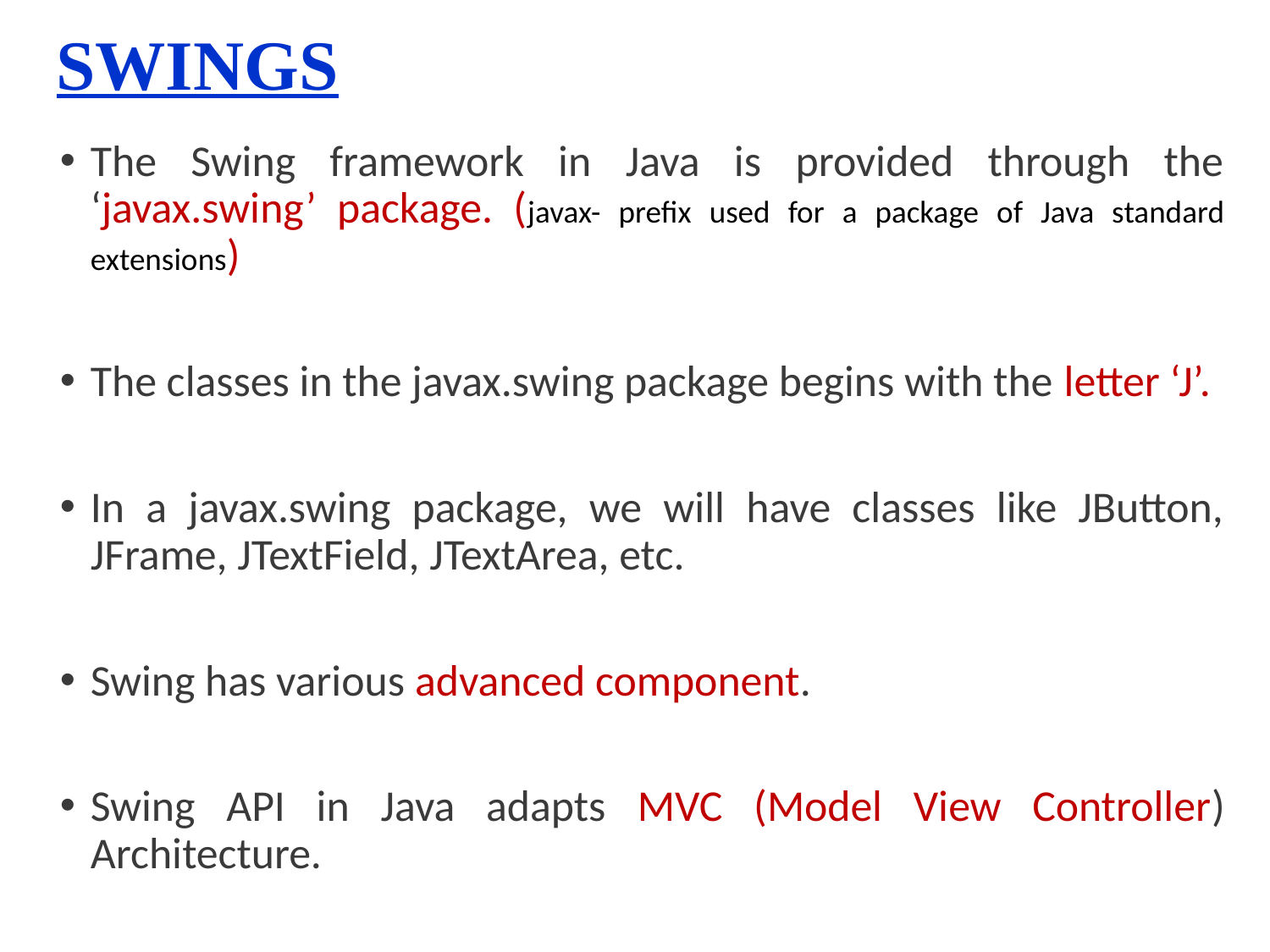

# SWINGS
The Swing framework in Java is provided through the ‘javax.swing’ package. (javax- prefix used for a package of Java standard extensions)

The classes in the javax.swing package begins with the letter ‘J’.

In a javax.swing package, we will have classes like JButton, JFrame, JTextField, JTextArea, etc.

Swing has various advanced component.

Swing API in Java adapts MVC (Model View Controller) Architecture.